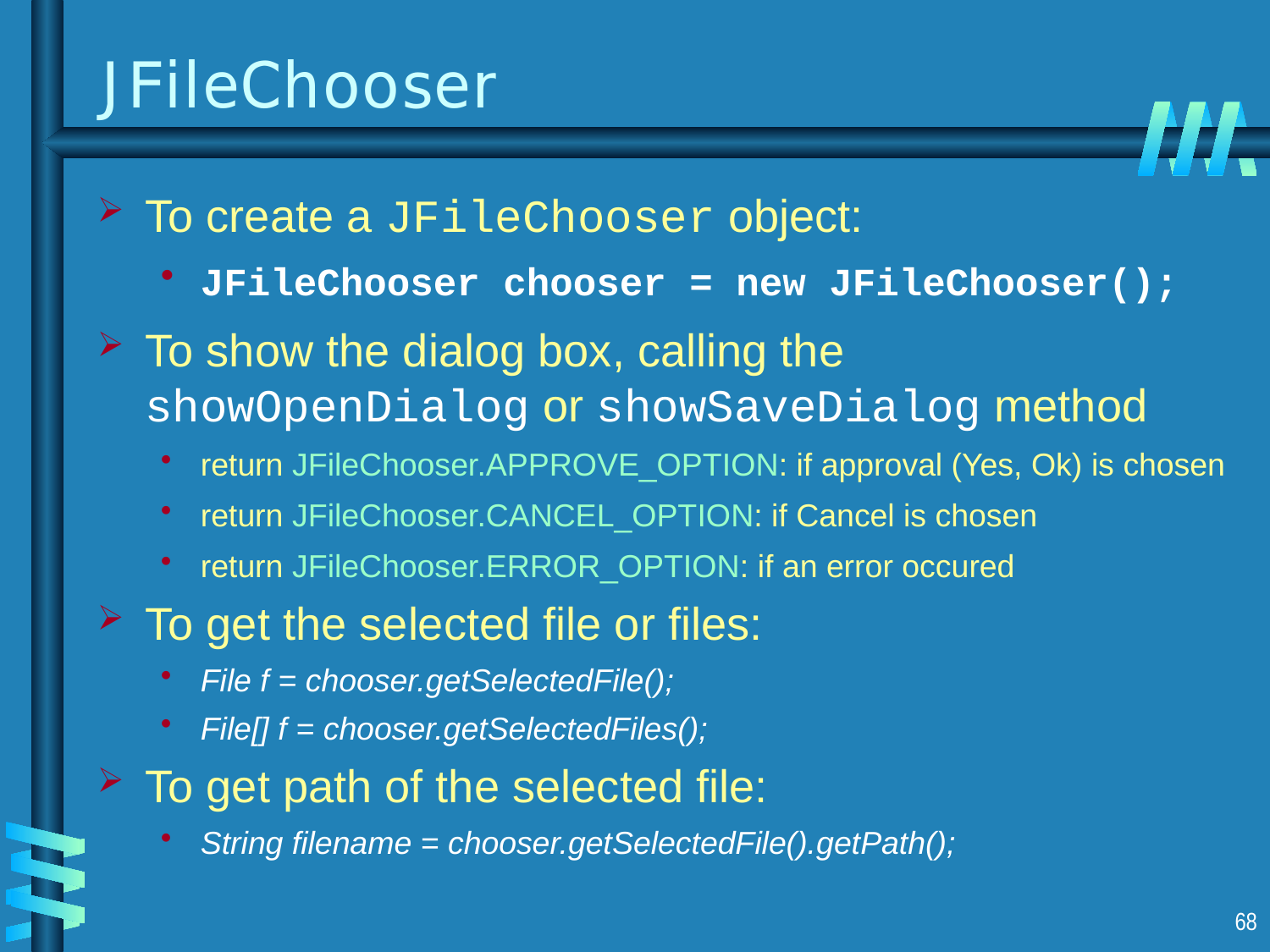

# JFileChooser
To create a JFileChooser object:
JFileChooser chooser = new JFileChooser();
To show the dialog box, calling the showOpenDialog or showSaveDialog method
return JFileChooser.APPROVE_OPTION: if approval (Yes, Ok) is chosen
return JFileChooser.CANCEL_OPTION: if Cancel is chosen
return JFileChooser.ERROR_OPTION: if an error occured
To get the selected file or files:
File f = chooser.getSelectedFile();
File[] f = chooser.getSelectedFiles();
To get path of the selected file:
String filename = chooser.getSelectedFile().getPath();
68